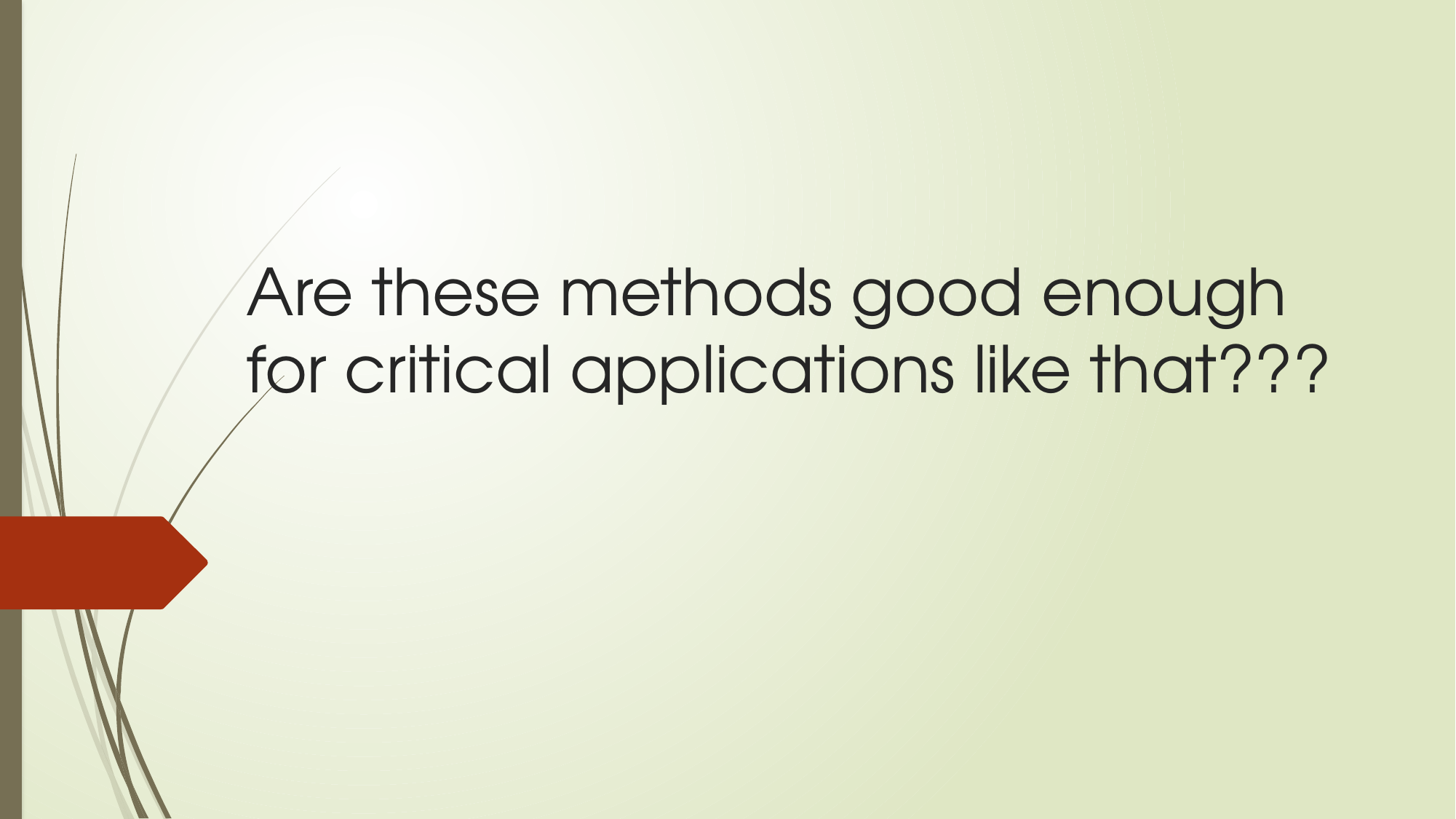

# Are these methods good enough for critical applications like that???